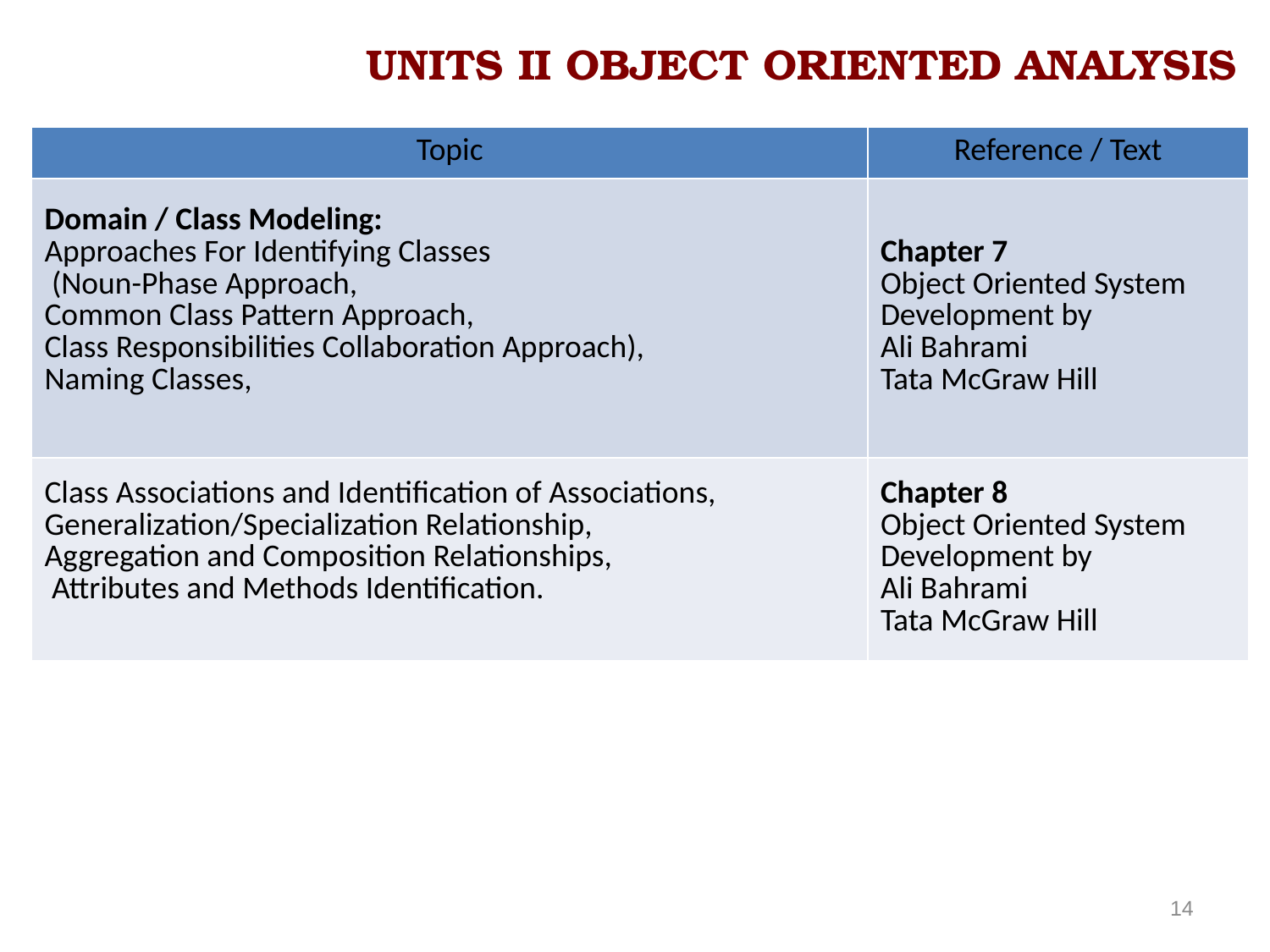

UNITS II OBJECT ORIENTED ANALYSIS
| Topic | Reference / Text |
| --- | --- |
| Domain / Class Modeling: Approaches For Identifying Classes (Noun-Phase Approach, Common Class Pattern Approach, Class Responsibilities Collaboration Approach), Naming Classes, | Chapter 7 Object Oriented System Development by Ali Bahrami Tata McGraw Hill |
| Class Associations and Identification of Associations, Generalization/Specialization Relationship, Aggregation and Composition Relationships, Attributes and Methods Identification. | Chapter 8 Object Oriented System Development by Ali Bahrami Tata McGraw Hill |
14